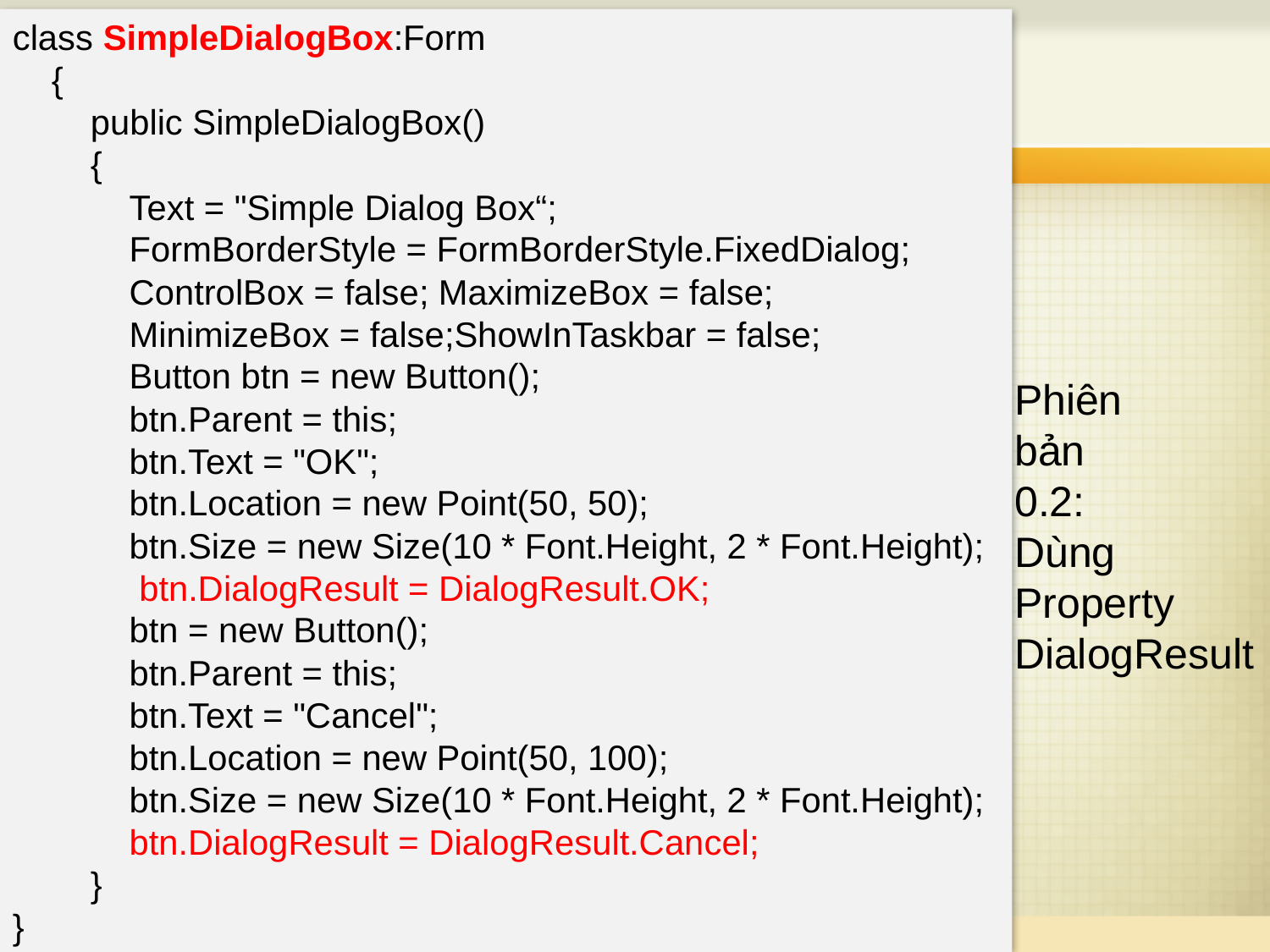

#
class SimpleDialogBox:Form
    {
        public SimpleDialogBox()
        {
            Text = "Simple Dialog Box“;
            FormBorderStyle = FormBorderStyle.FixedDialog;
            ControlBox = false; MaximizeBox = false;
            MinimizeBox = false;ShowInTaskbar = false;
            Button btn = new Button();
            btn.Parent = this;
            btn.Text = "OK";
            btn.Location = new Point(50, 50);
            btn.Size = new Size(10 * Font.Height, 2 * Font.Height);
             btn.DialogResult = DialogResult.OK;
            btn = new Button();
            btn.Parent = this;
            btn.Text = "Cancel";
            btn.Location = new Point(50, 100);
            btn.Size = new Size(10 * Font.Height, 2 * Font.Height);
            btn.DialogResult = DialogResult.Cancel;
        }
}
Phiên
bản
0.2:
Dùng
Property
DialogResult